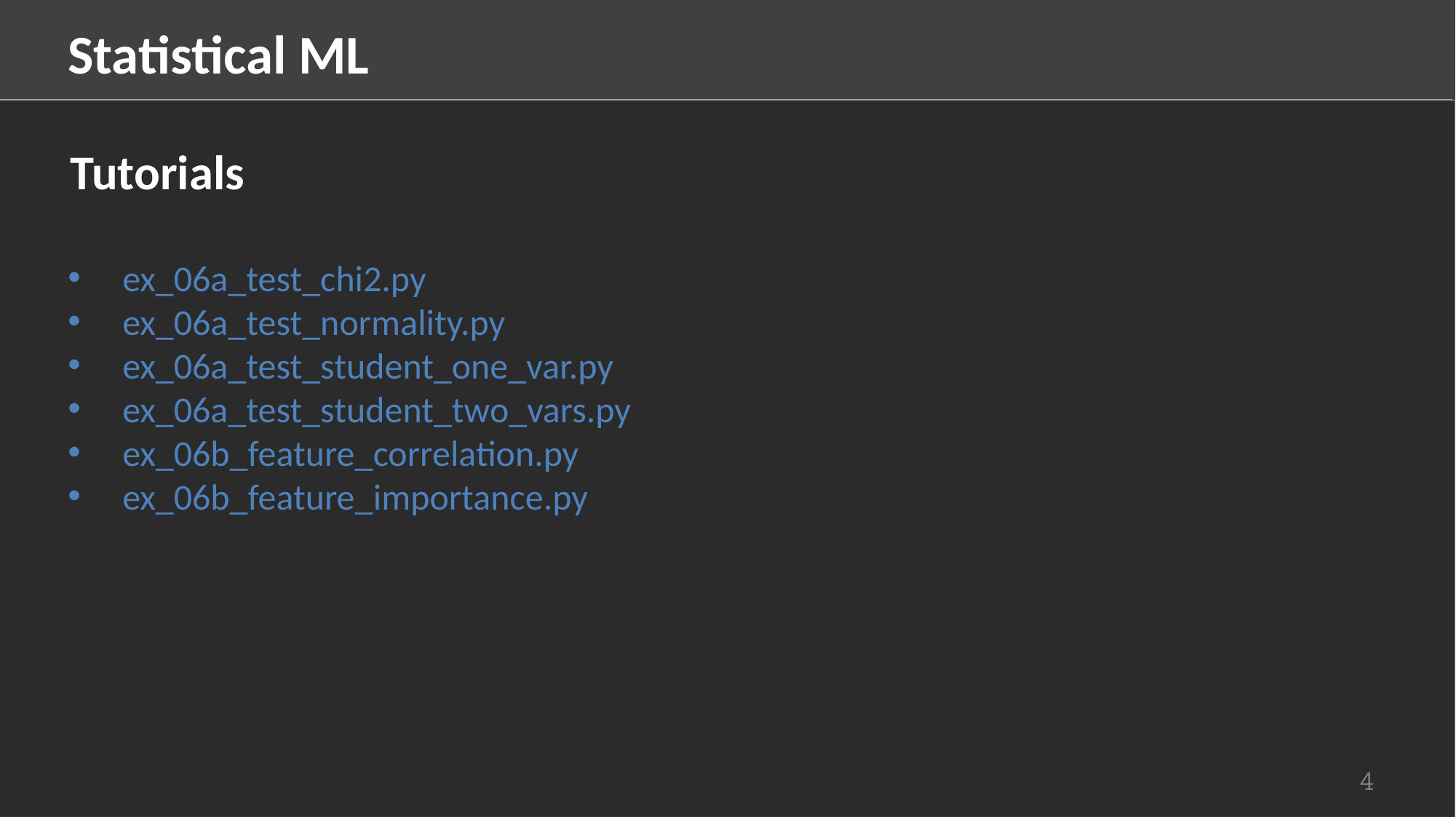

Statistical ML
Tutorials
ex_06a_test_chi2.py
ex_06a_test_normality.py
ex_06a_test_student_one_var.py
ex_06a_test_student_two_vars.py
ex_06b_feature_correlation.py
ex_06b_feature_importance.py